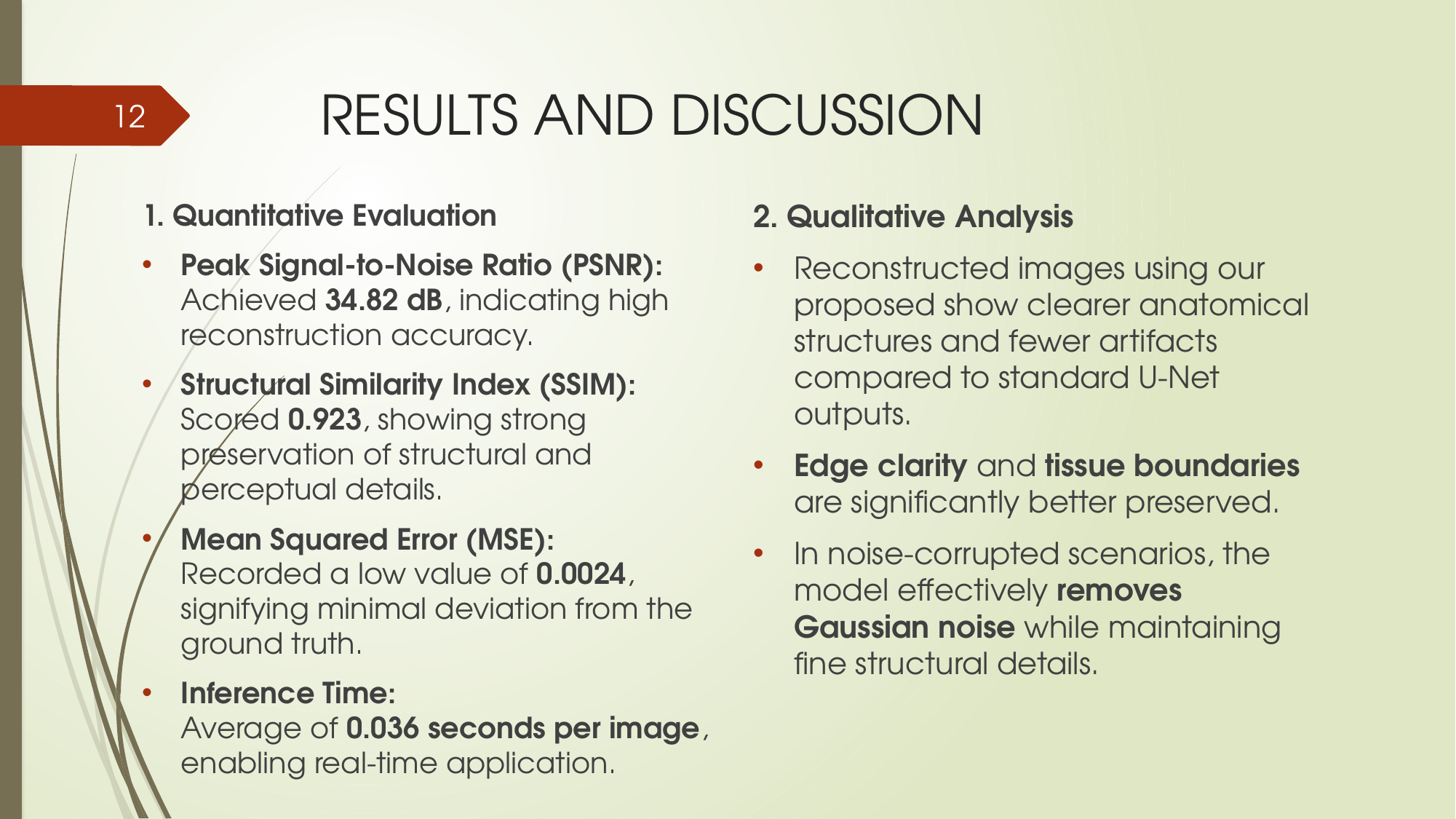

# RESULTS AND DISCUSSION
12
1. Quantitative Evaluation
Peak Signal-to-Noise Ratio (PSNR):
Achieved 34.82 dB, indicating high reconstruction accuracy.
Structural Similarity Index (SSIM):
Scored 0.923, showing strong preservation of structural and perceptual details.
Mean Squared Error (MSE):
Recorded a low value of 0.0024, signifying minimal deviation from the ground truth.
Inference Time:
Average of 0.036 seconds per image, enabling real-time application.

2. Qualitative Analysis
Reconstructed images using our proposed show clearer anatomical structures and fewer artifacts compared to standard U-Net outputs.
Edge clarity and tissue boundaries are significantly better preserved.
In noise-corrupted scenarios, the model effectively removes Gaussian noise while maintaining fine structural details.